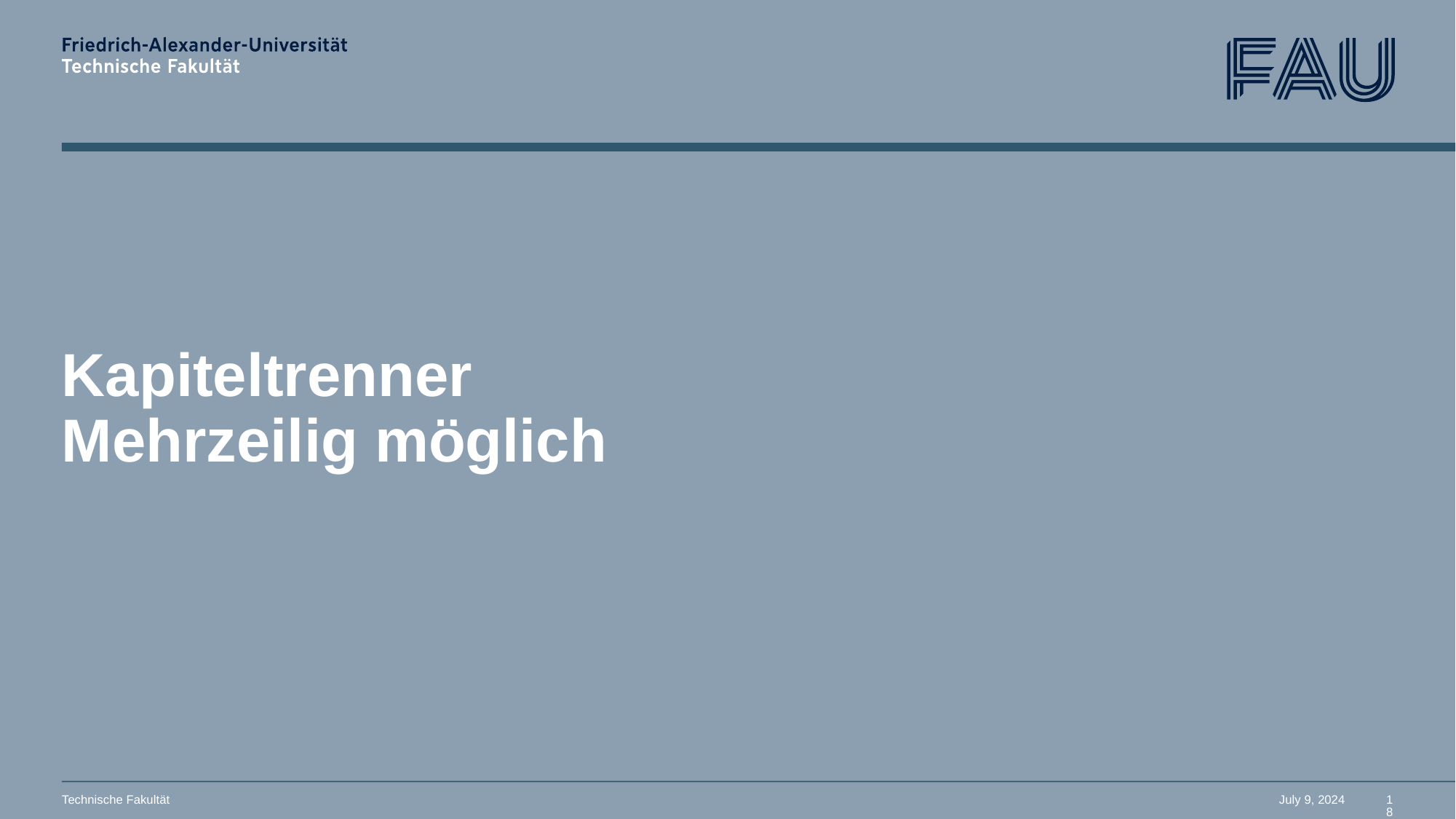

# Kapiteltrenner Mehrzeilig möglich
Technische Fakultät
July 9, 2024
18